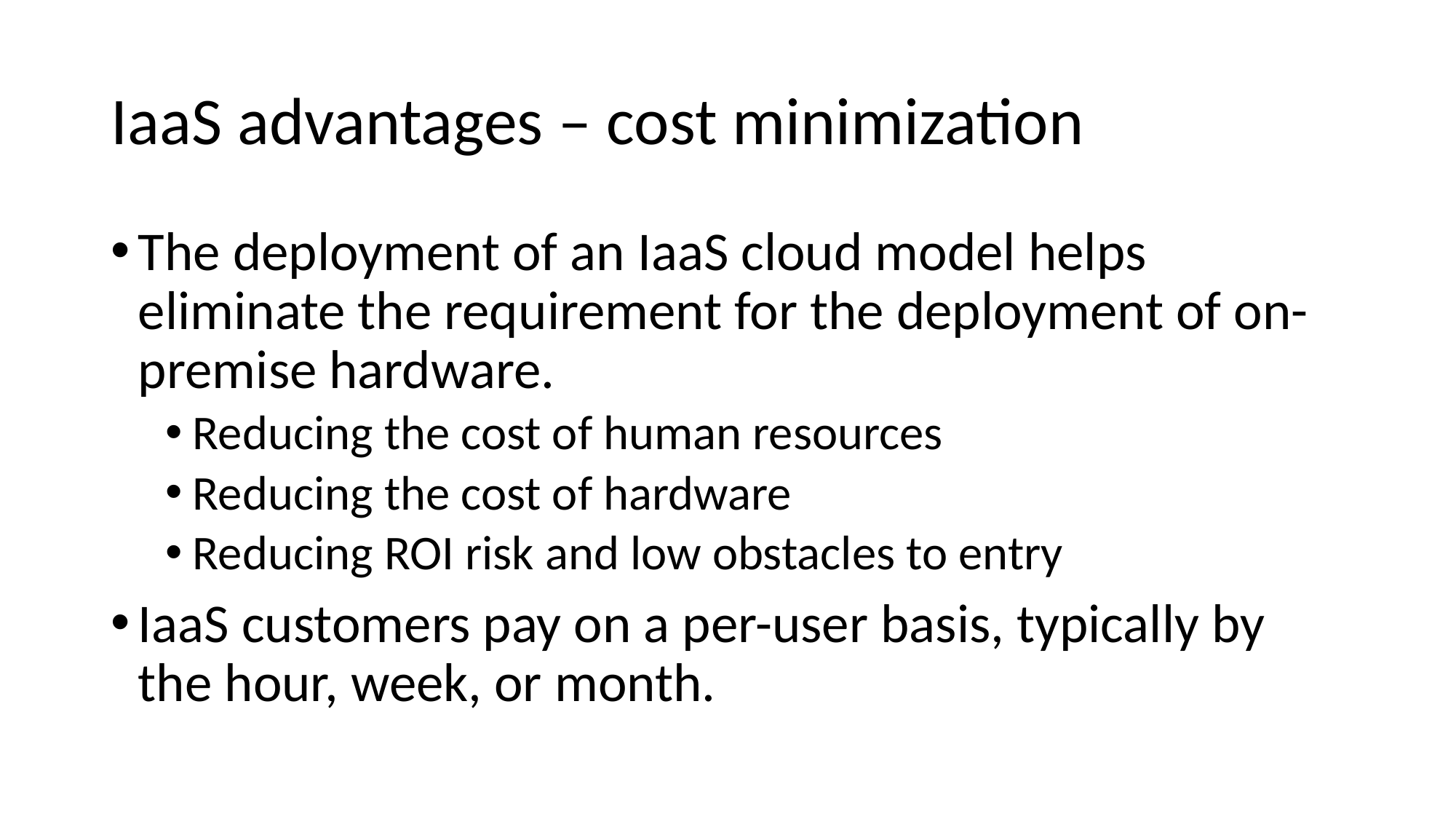

# IaaS advantages – cost minimization
The deployment of an IaaS cloud model helps eliminate the requirement for the deployment of on-premise hardware.
Reducing the cost of human resources
Reducing the cost of hardware
Reducing ROI risk and low obstacles to entry
IaaS customers pay on a per-user basis, typically by the hour, week, or month.